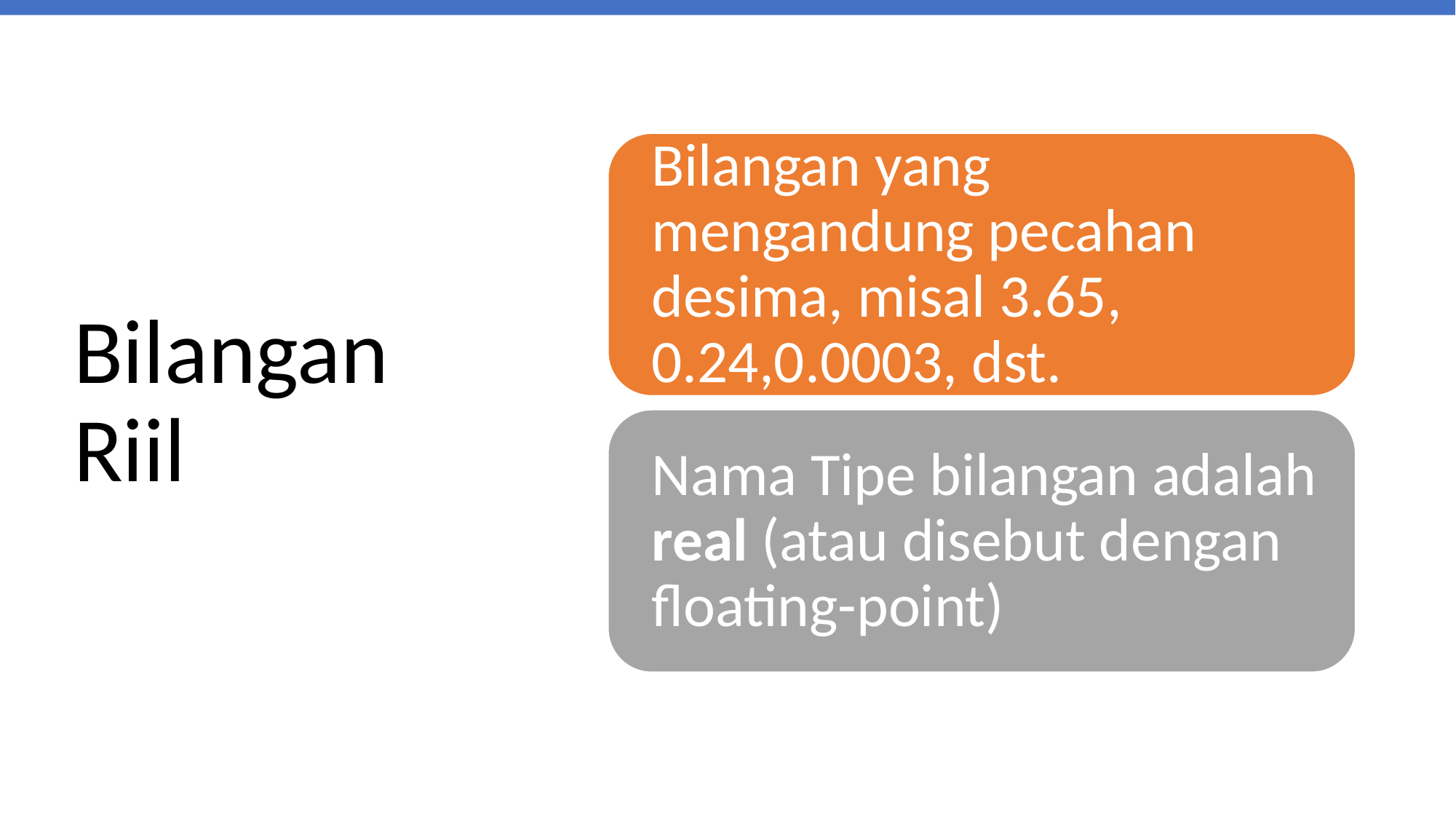

# Bilangan Riil
Bilangan yang mengandung pecahan desima, misal 3.65, 0.24,0.0003, dst.
Nama Tipe bilangan adalah real (atau disebut dengan floating-point)